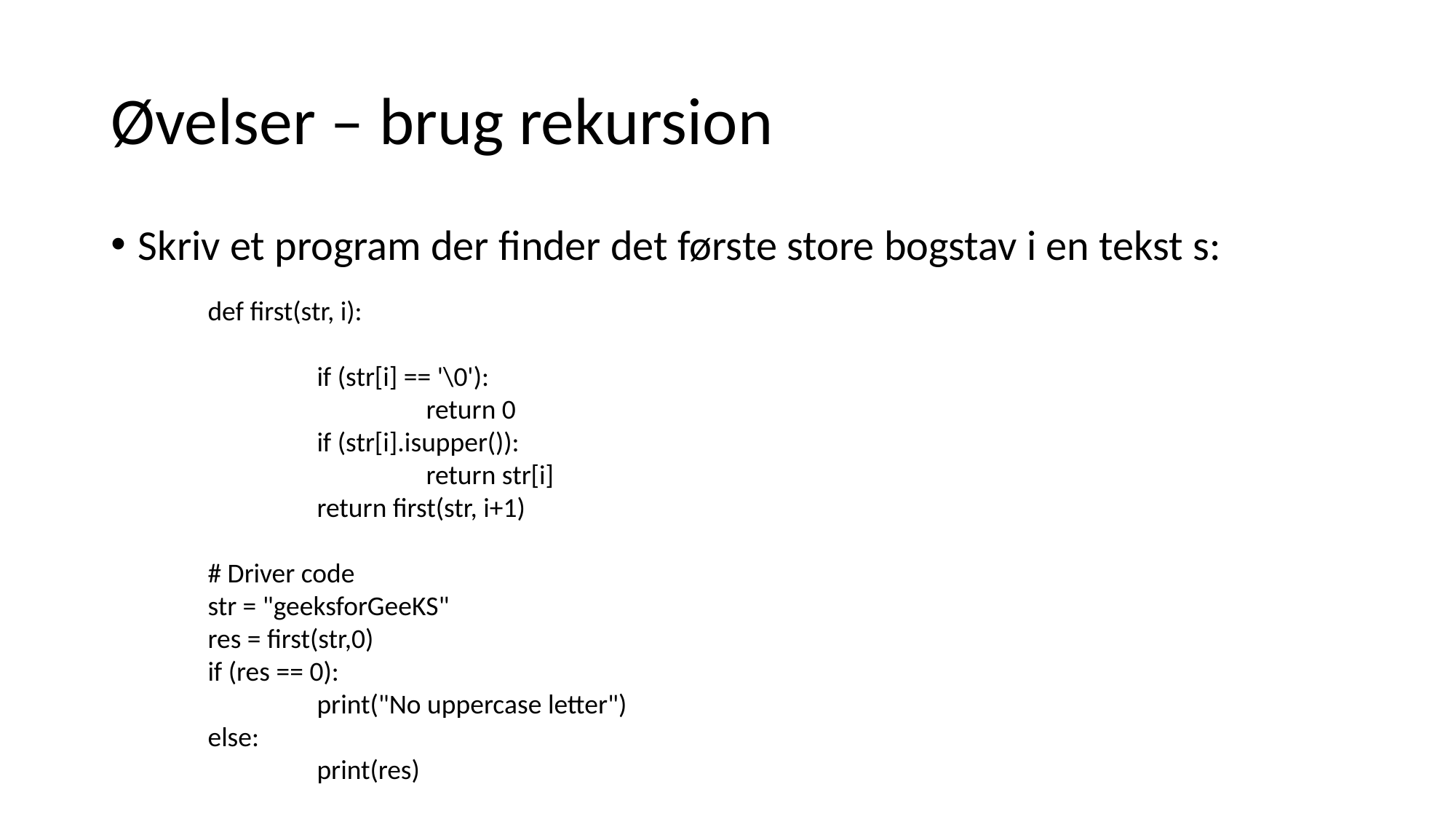

# Øvelser – brug rekursion
Skriv et program der finder det første store bogstav i en tekst s:
def first(str, i):

	if (str[i] == '\0'):
		return 0
	if (str[i].isupper()):
		return str[i]
	return first(str, i+1)

# Driver code
str = "geeksforGeeKS"
res = first(str,0)
if (res == 0):
	print("No uppercase letter")
else:
	print(res)